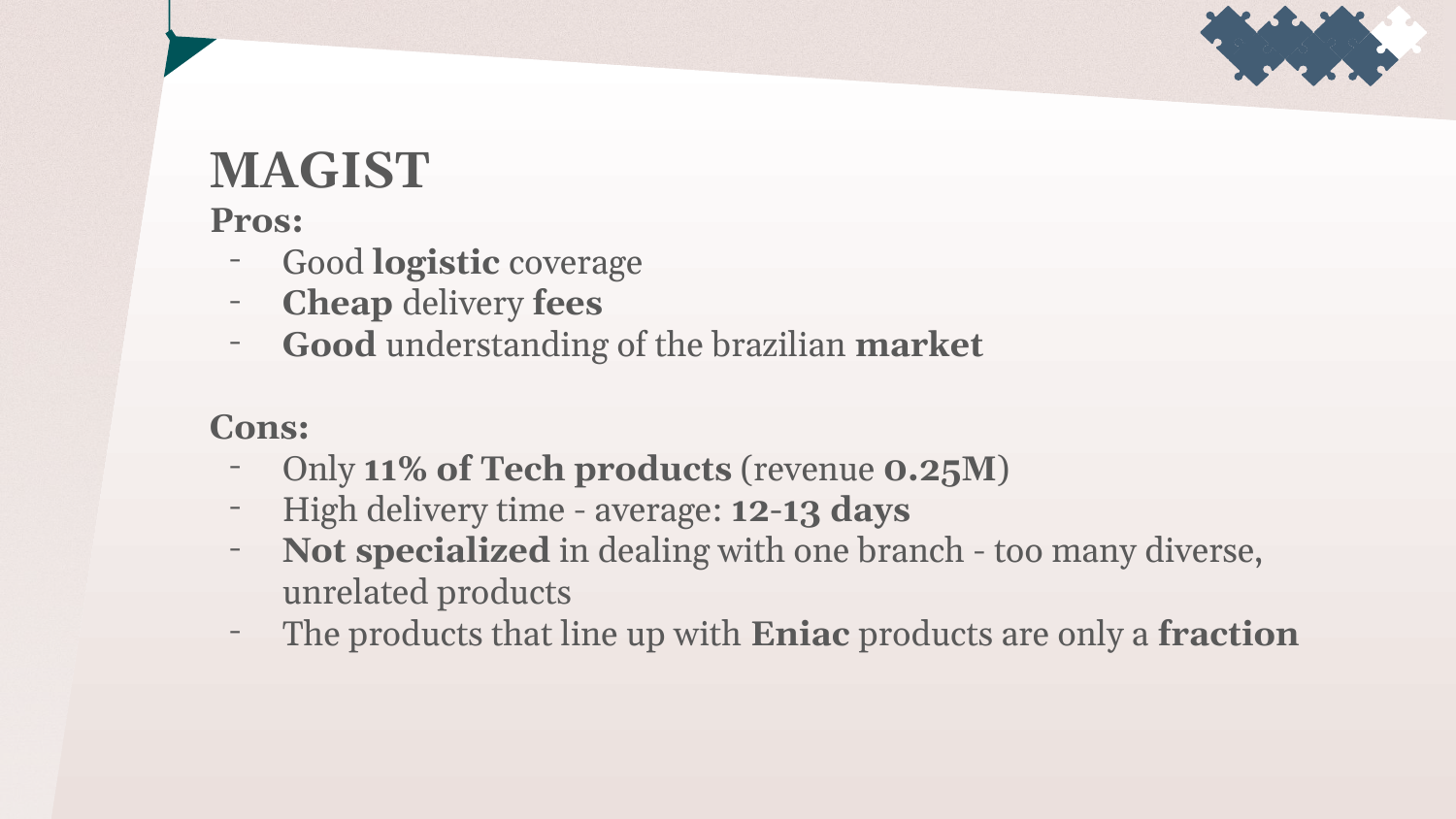

MAGIST
Pros:
Good logistic coverage
Cheap delivery fees
Good understanding of the brazilian market

Cons:
Only 11% of Tech products (revenue 0.25M)
High delivery time - average: 12-13 days
Not specialized in dealing with one branch - too many diverse, unrelated products
The products that line up with Eniac products are only a fraction